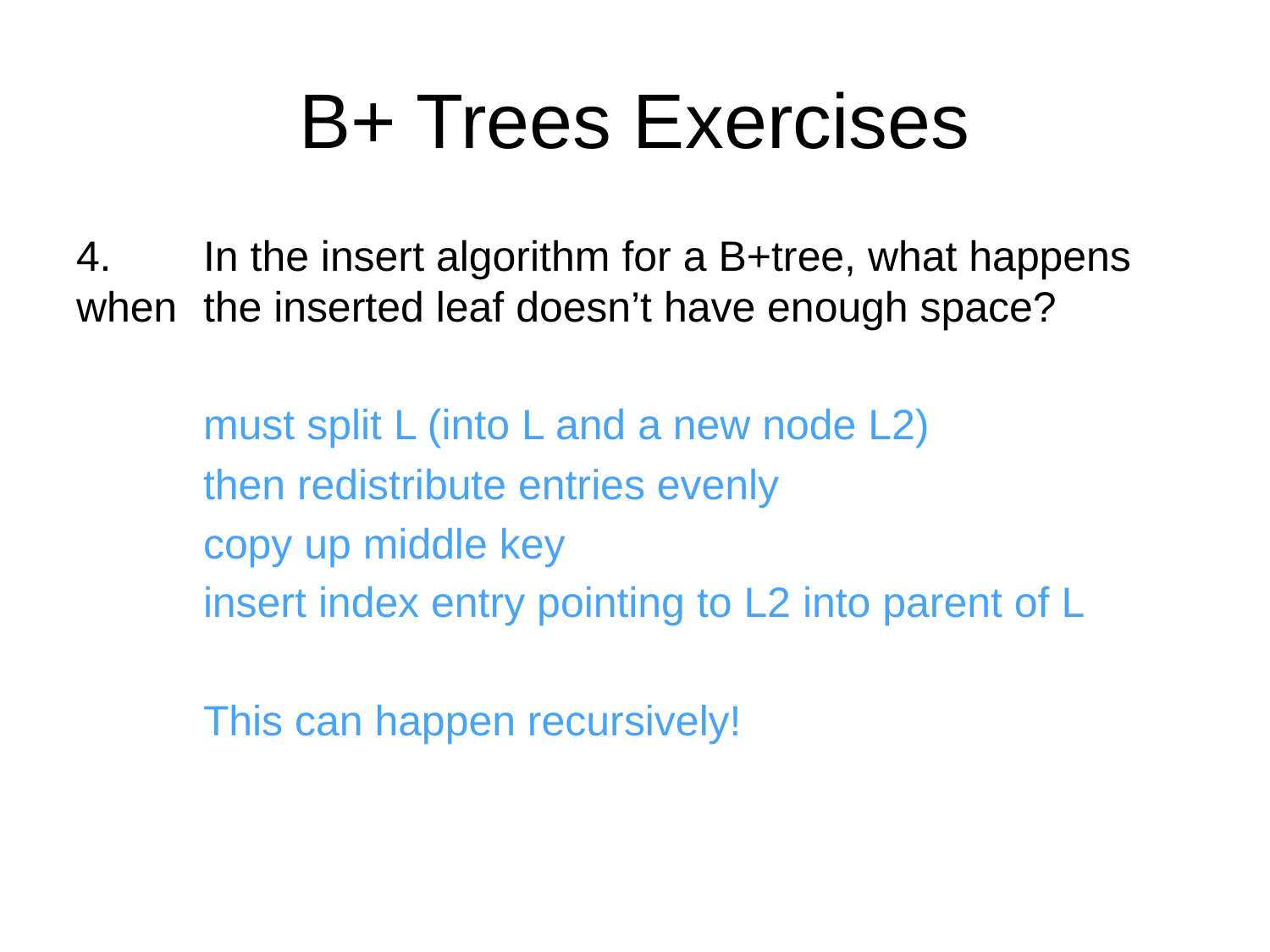

# B+ Trees Exercises
4.	In the insert algorithm for a B+tree, what happens when 	the inserted leaf doesn’t have enough space?

	must split L (into L and a new node L2)
	then redistribute entries evenly
	copy up middle key
	insert index entry pointing to L2 into parent of L

	This can happen recursively!